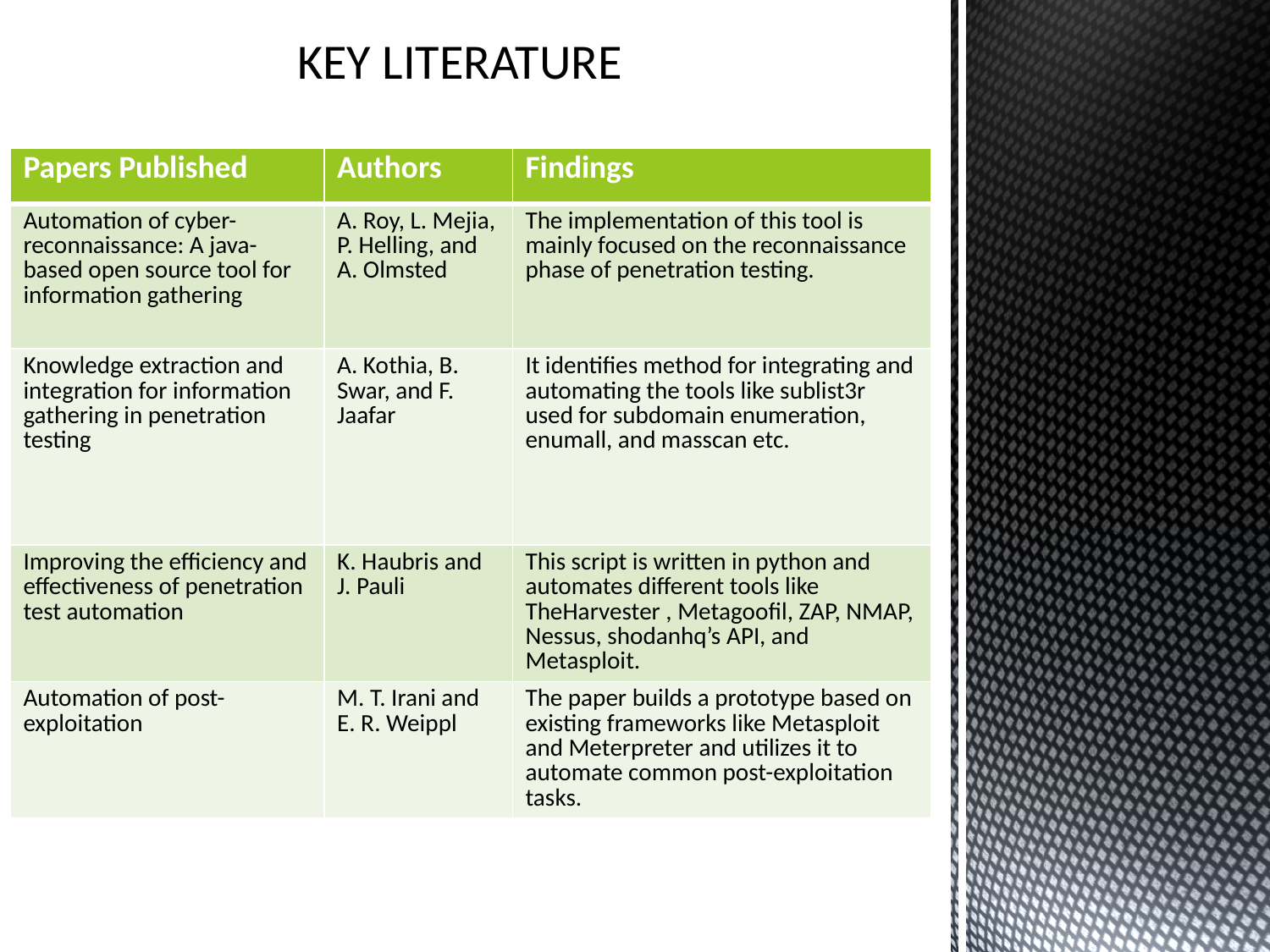

# KEY LITERATURE
| Papers Published | Authors | Findings |
| --- | --- | --- |
| Automation of cyber-reconnaissance: A java-based open source tool for information gathering | A. Roy, L. Mejia, P. Helling, and A. Olmsted | The implementation of this tool is mainly focused on the reconnaissance phase of penetration testing. |
| Knowledge extraction and integration for information gathering in penetration testing | A. Kothia, B. Swar, and F. Jaafar | It identifies method for integrating and automating the tools like sublist3r used for subdomain enumeration, enumall, and masscan etc. |
| Improving the efficiency and effectiveness of penetration test automation | K. Haubris and J. Pauli | This script is written in python and automates different tools like TheHarvester , Metagoofil, ZAP, NMAP, Nessus, shodanhq’s API, and Metasploit. |
| Automation of post-exploitation | M. T. Irani and E. R. Weippl | The paper builds a prototype based on existing frameworks like Metasploit and Meterpreter and utilizes it to automate common post-exploitation tasks. |